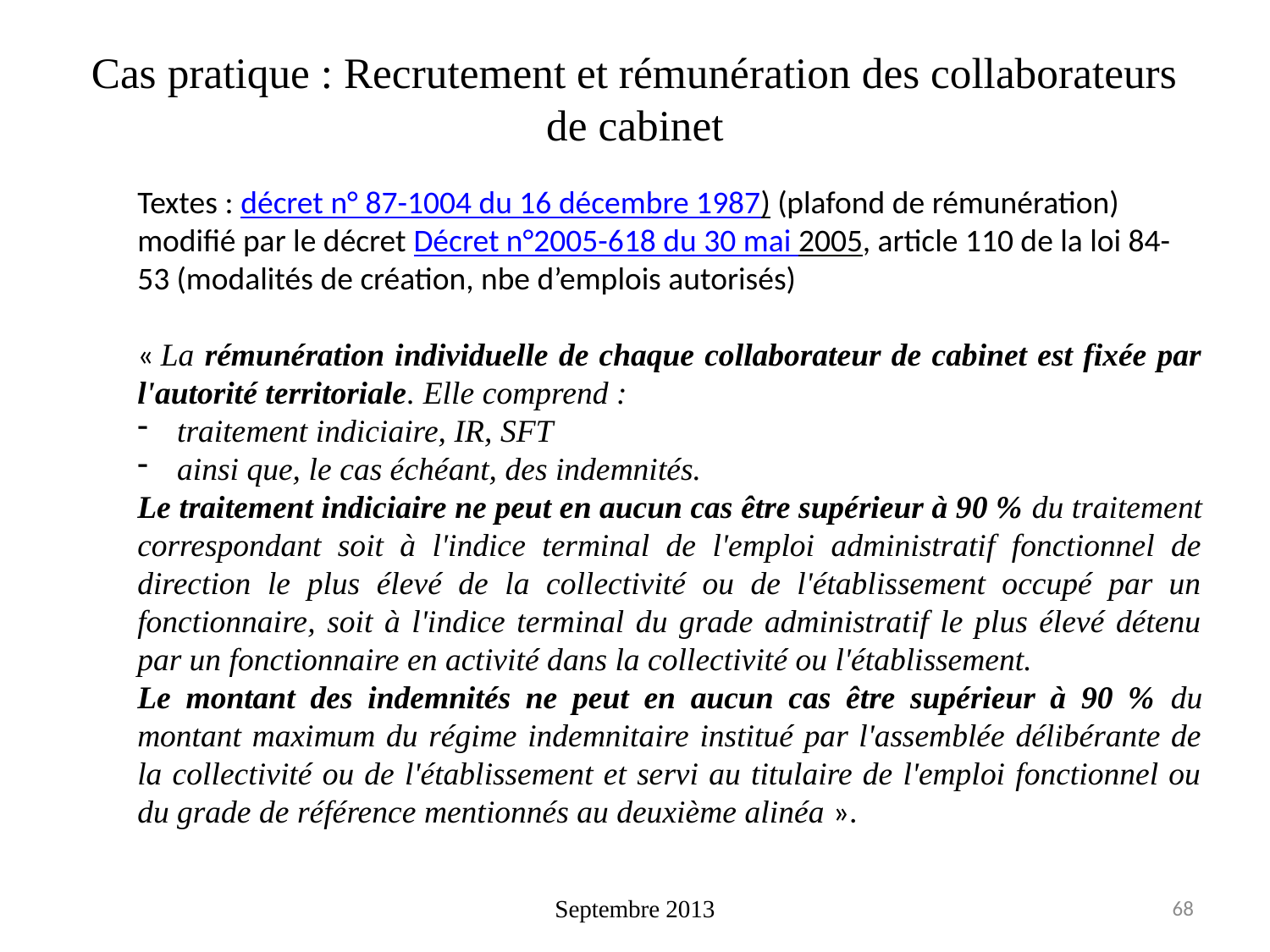

# Cas pratique : Recrutement et rémunération des collaborateurs de cabinet
Textes : décret n° 87-1004 du 16 décembre 1987) (plafond de rémunération)  modifié par le décret Décret n°2005-618 du 30 mai 2005, article 110 de la loi 84-53 (modalités de création, nbe d’emplois autorisés)

« La rémunération individuelle de chaque collaborateur de cabinet est fixée par l'autorité territoriale. Elle comprend :
traitement indiciaire, IR, SFT
ainsi que, le cas échéant, des indemnités.
Le traitement indiciaire ne peut en aucun cas être supérieur à 90 % du traitement correspondant soit à l'indice terminal de l'emploi administratif fonctionnel de direction le plus élevé de la collectivité ou de l'établissement occupé par un fonctionnaire, soit à l'indice terminal du grade administratif le plus élevé détenu par un fonctionnaire en activité dans la collectivité ou l'établissement.
Le montant des indemnités ne peut en aucun cas être supérieur à 90 % du montant maximum du régime indemnitaire institué par l'assemblée délibérante de la collectivité ou de l'établissement et servi au titulaire de l'emploi fonctionnel ou du grade de référence mentionnés au deuxième alinéa ».

.

Septembre 2013
68